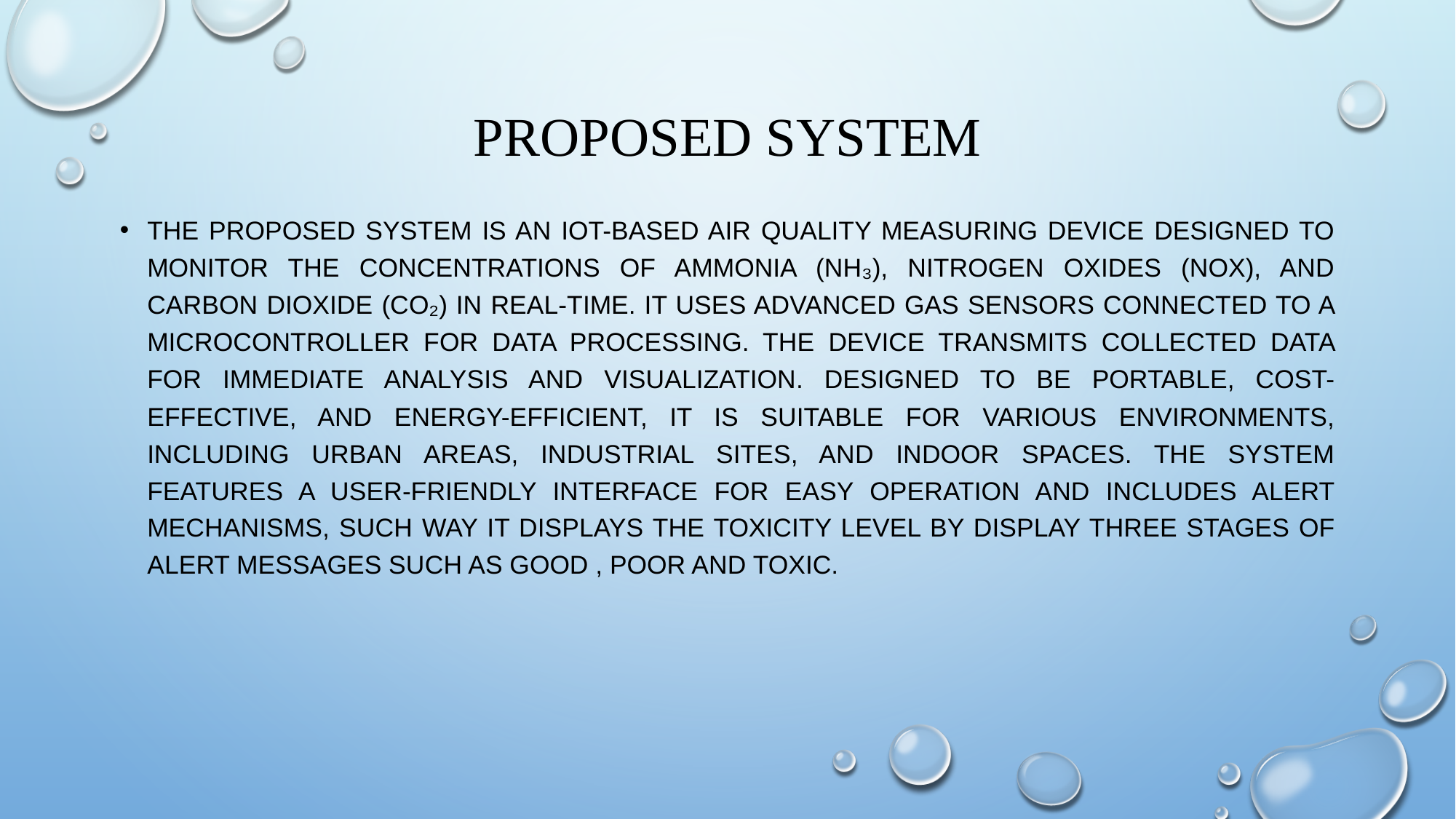

# proposed system
The proposed system is an IoT-based air quality measuring device designed to monitor the concentrations of Ammonia (NH₃), Nitrogen Oxides (NOx), and Carbon Dioxide (CO₂) in real-time. It uses advanced gas sensors connected to a microcontroller for data processing. The device transmits collected data for immediate analysis and visualization. Designed to be portable, cost-effective, and energy-efficient, it is suitable for various environments, including urban areas, industrial sites, and indoor spaces. The system features a user-friendly interface for easy operation and includes alert mechanisms, such way it displays the toxicity level by display three stages of alert messages such as good , poor and toxic.